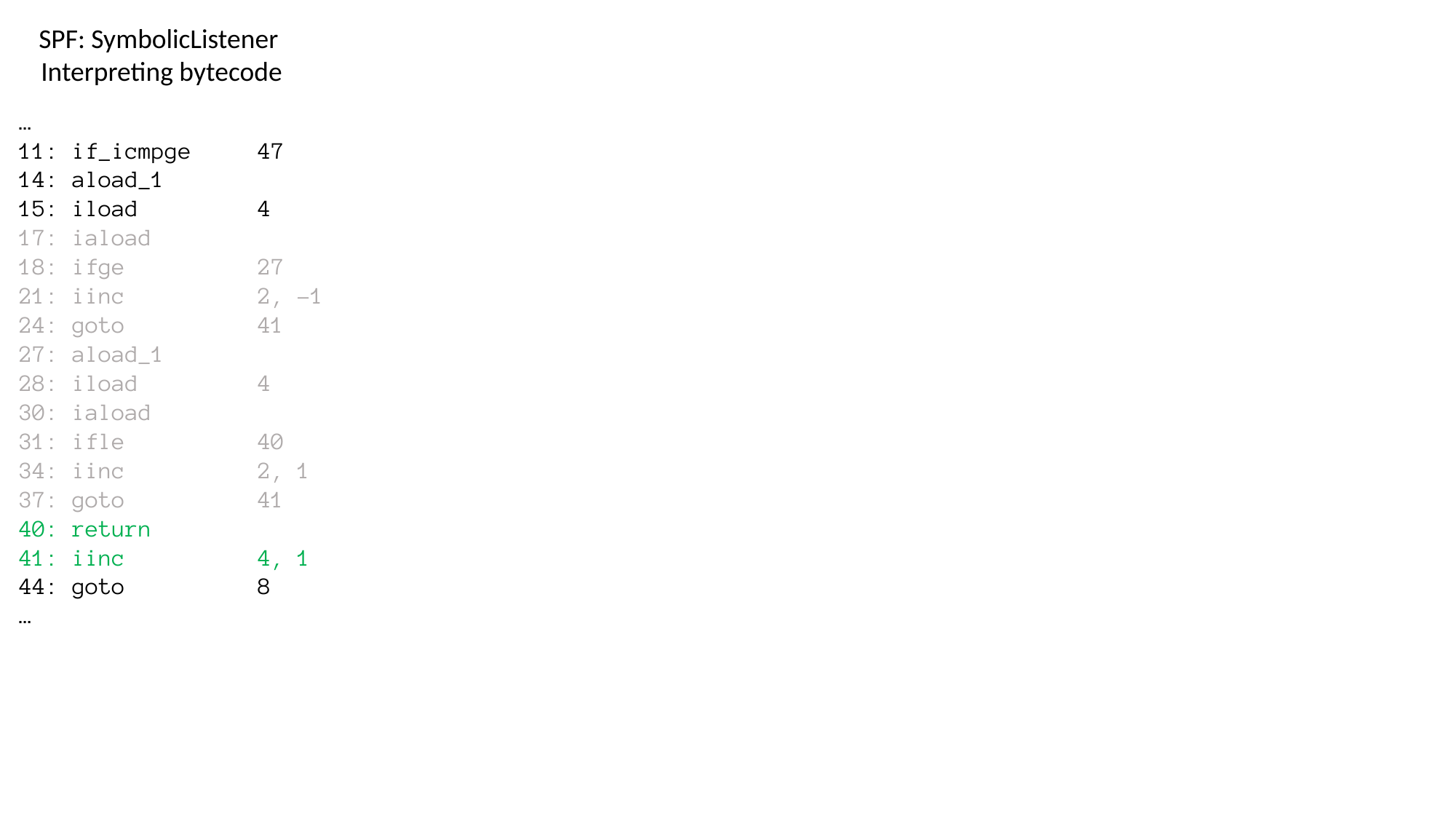

SPF: SymbolicListener
Interpreting bytecode
…
11: if_icmpge     47
14: aload_1
15: iload         4
17: iaload
18: ifge          27
21: iinc          2, -1
24: goto          41
27: aload_1
28: iload         4
30: iaload
31: ifle          40
34: iinc          2, 1
37: goto          41
40: return
41: iinc          4, 1
44: goto          8
…